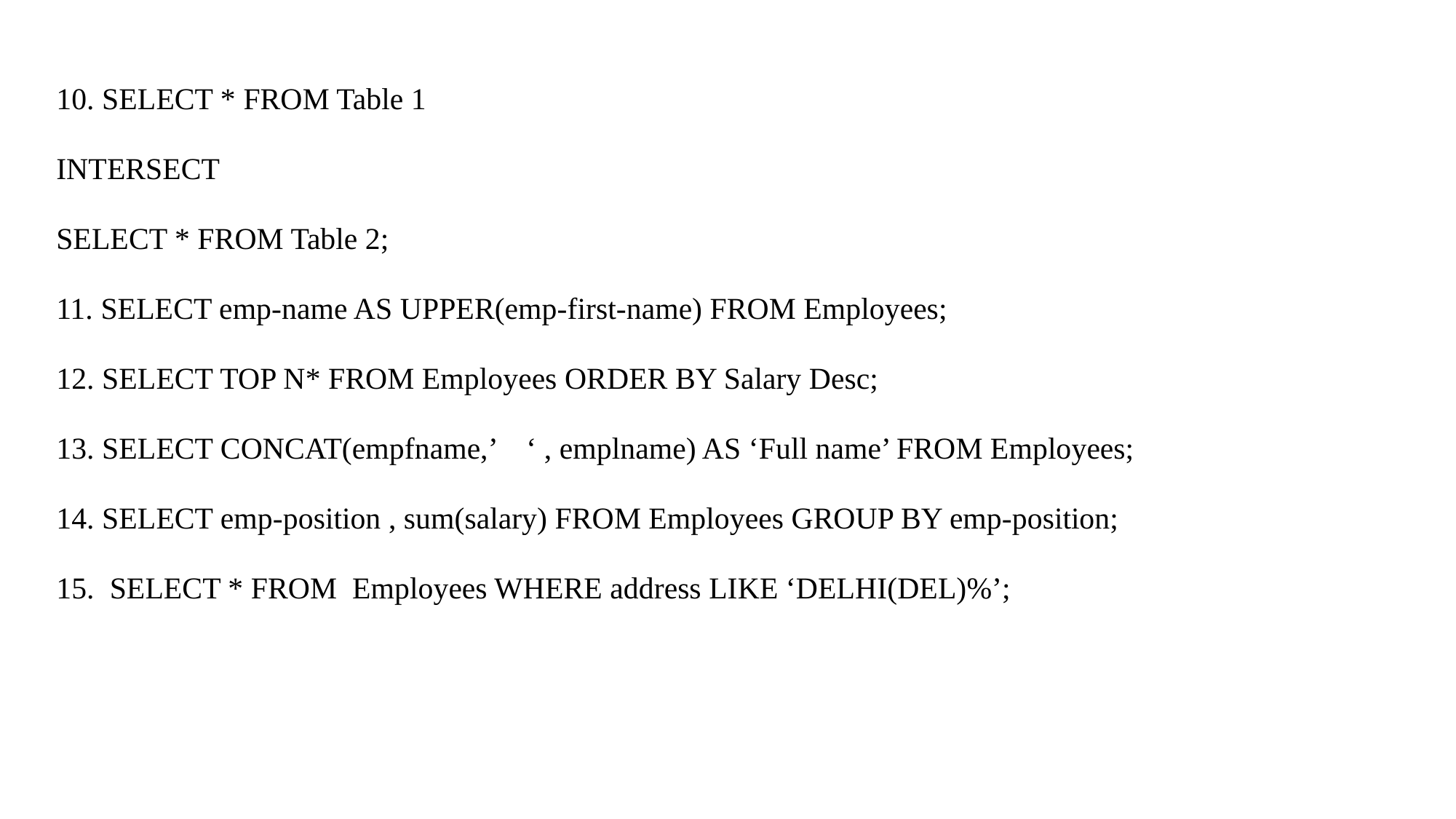

10. SELECT * FROM Table 1
INTERSECT
SELECT * FROM Table 2;
11. SELECT emp-name AS UPPER(emp-first-name) FROM Employees;
12. SELECT TOP N* FROM Employees ORDER BY Salary Desc;
13. SELECT CONCAT(empfname,’    ‘ , emplname) AS ‘Full name’ FROM Employees;
14. SELECT emp-position , sum(salary) FROM Employees GROUP BY emp-position;
15.  SELECT * FROM  Employees WHERE address LIKE ‘DELHI(DEL)%’;